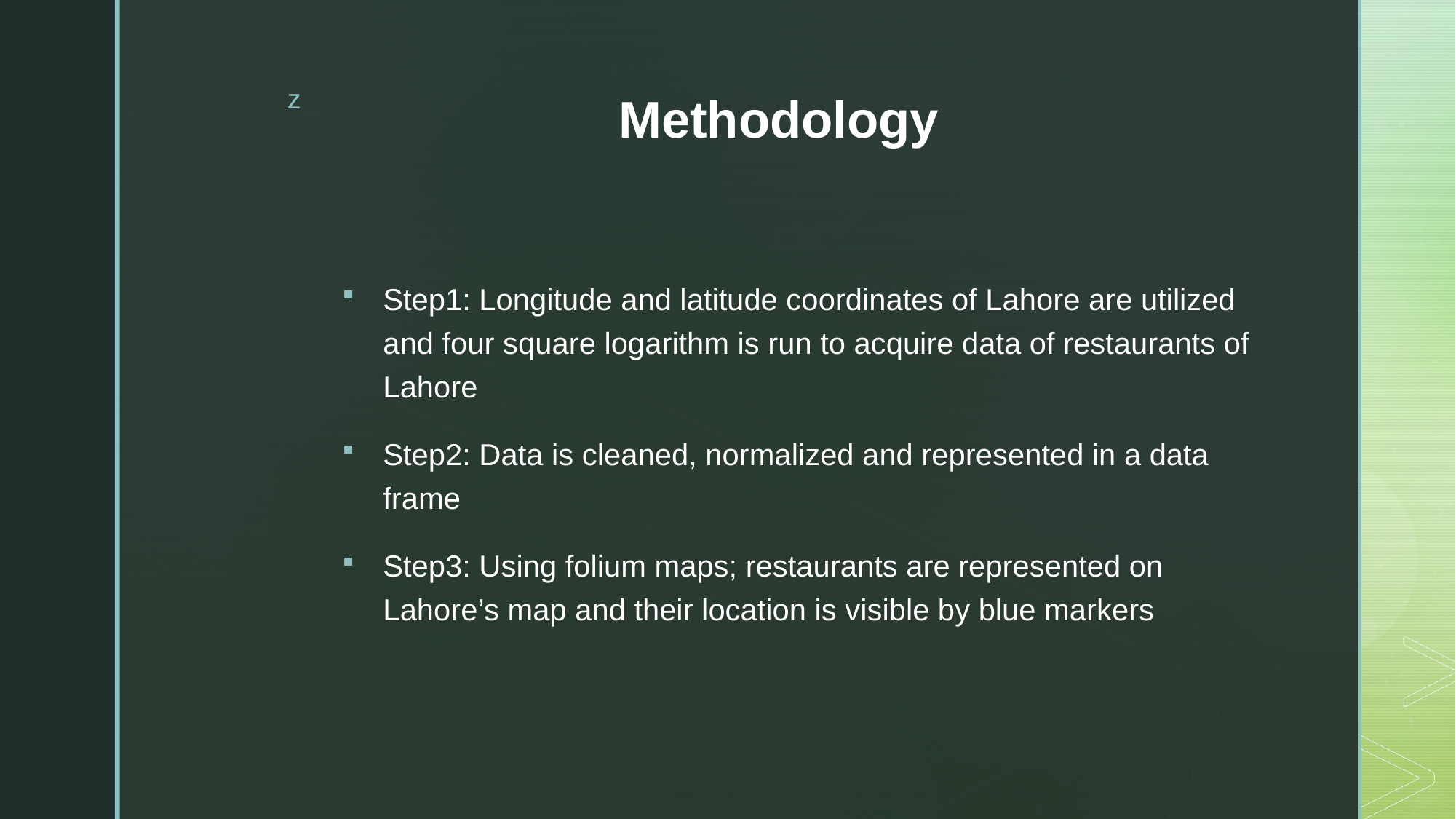

# Methodology
Step1: Longitude and latitude coordinates of Lahore are utilized and four square logarithm is run to acquire data of restaurants of Lahore
Step2: Data is cleaned, normalized and represented in a data frame
Step3: Using folium maps; restaurants are represented on Lahore’s map and their location is visible by blue markers